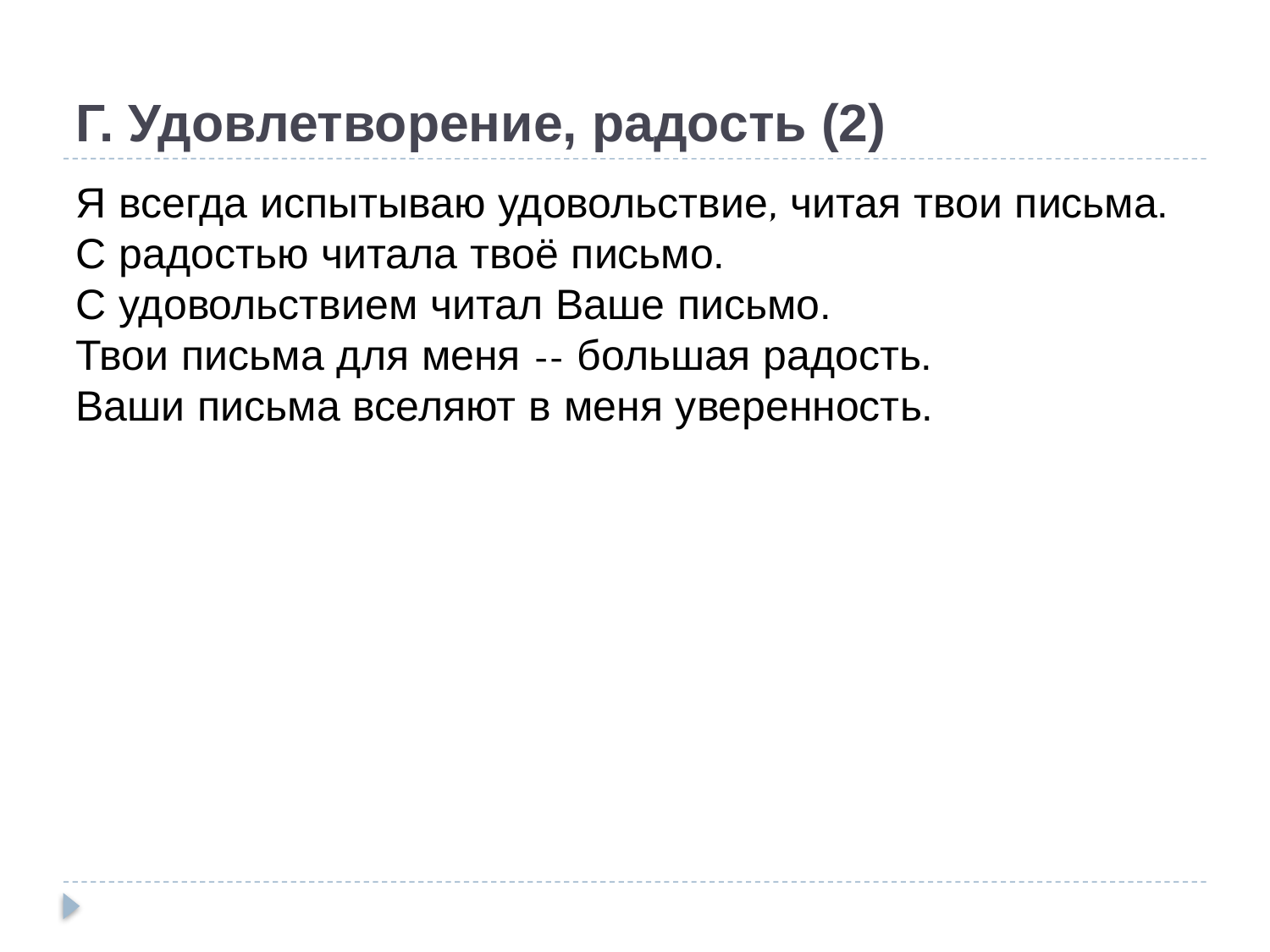

# Г. Удовлетворение, радость (2)
Я всегда испытываю удовольствие, читая твои письма.
С радостью читала твоё письмо.
С удовольствием читал Ваше письмо.
Твои письма для меня -- большая радость.
Ваши письма вселяют в меня уверенность.